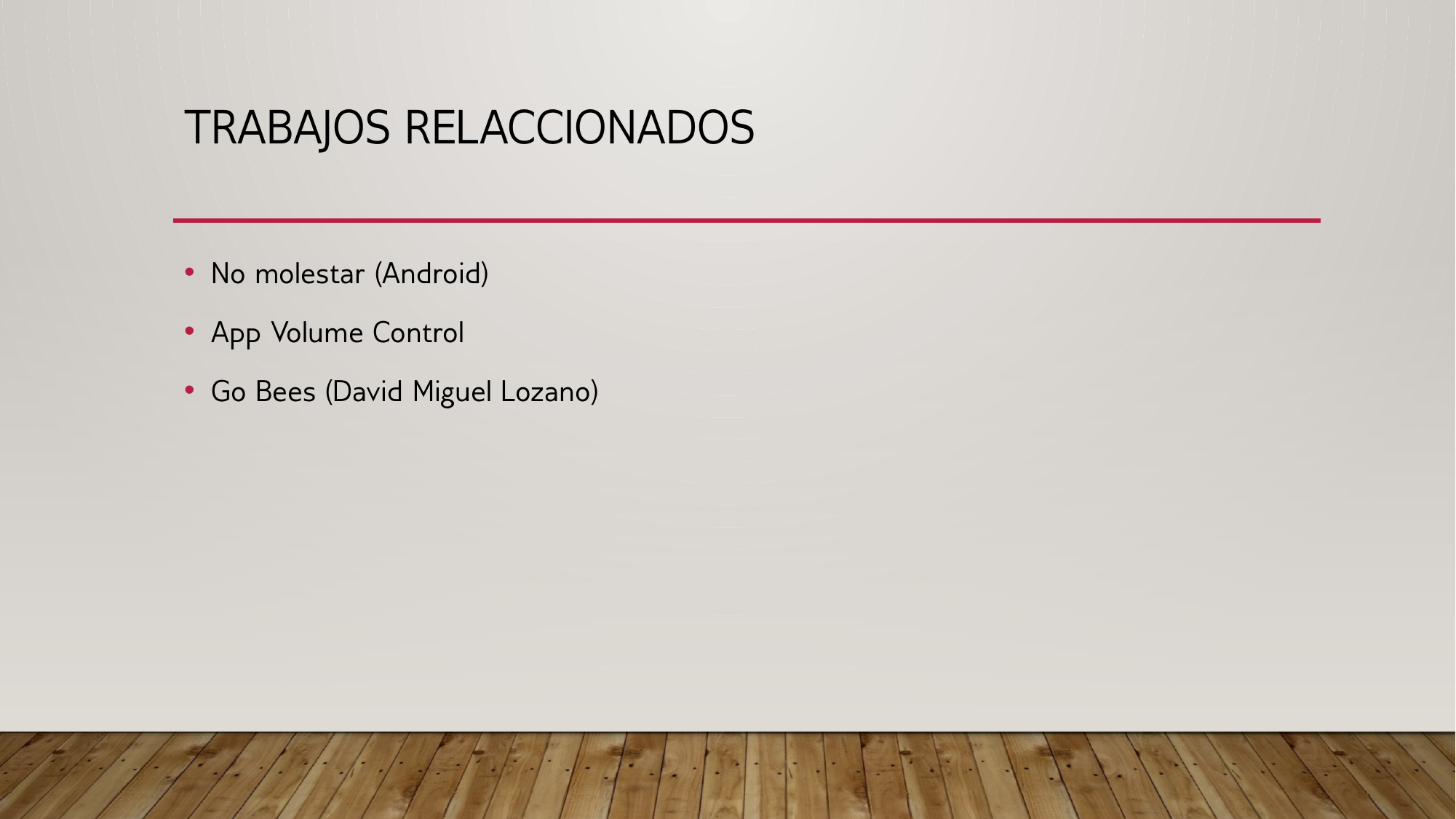

# Trabajos relaccionados
No molestar (Android)
App Volume Control
Go Bees (David Miguel Lozano)